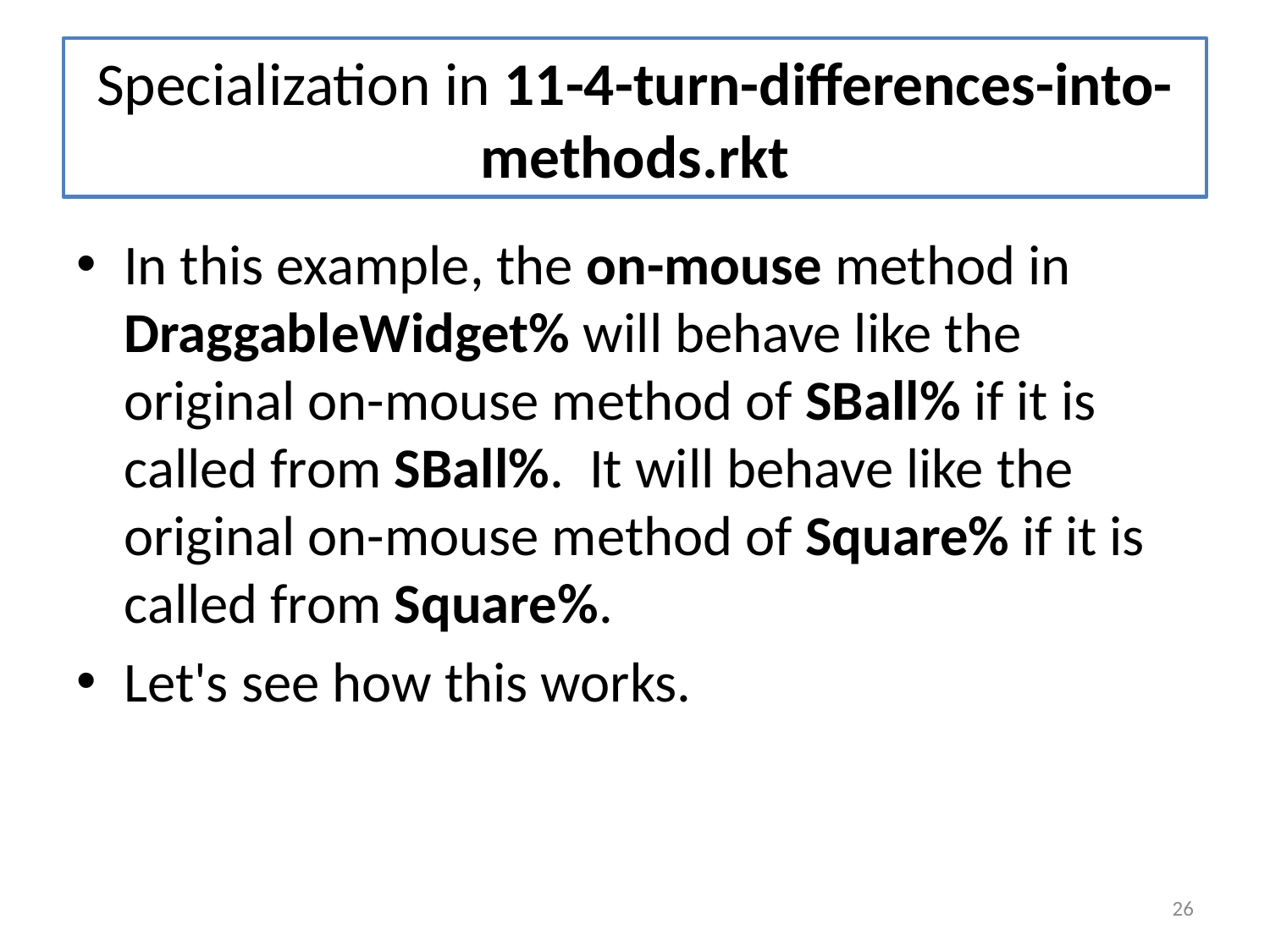

# Specialization in 11-4-turn-differences-into-methods.rkt
In this example, the on-mouse method in DraggableWidget% will behave like the original on-mouse method of SBall% if it is called from SBall%.  It will behave like the original on-mouse method of Square% if it is called from Square%.
Let's see how this works.

26